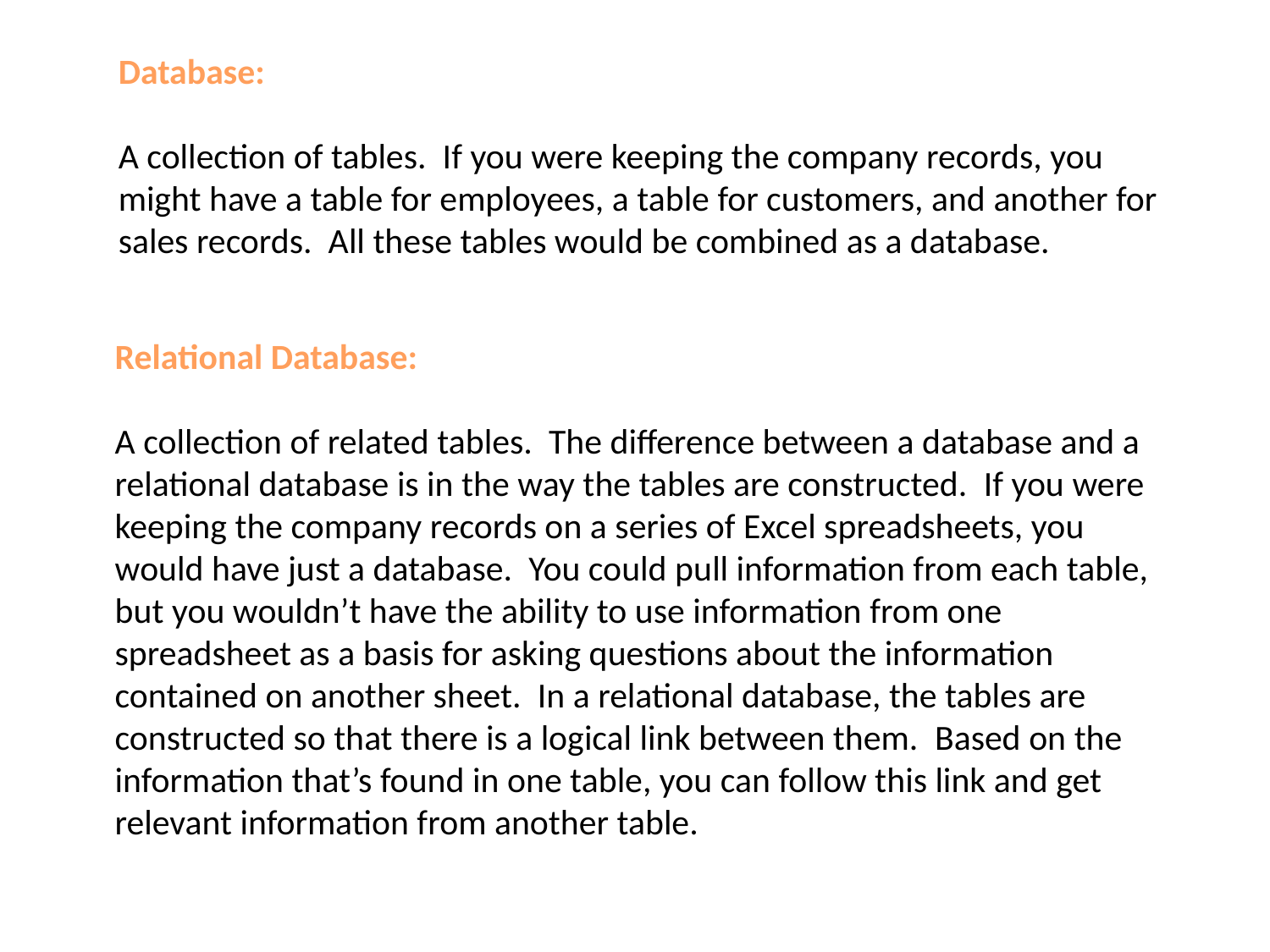

Database:

A collection of tables.  If you were keeping the company records, you might have a table for employees, a table for customers, and another for sales records.  All these tables would be combined as a database.

Relational Database:

A collection of related tables.  The difference between a database and a relational database is in the way the tables are constructed.  If you were keeping the company records on a series of Excel spreadsheets, you would have just a database.  You could pull information from each table, but you wouldn’t have the ability to use information from one spreadsheet as a basis for asking questions about the information contained on another sheet.  In a relational database, the tables are constructed so that there is a logical link between them.  Based on the information that’s found in one table, you can follow this link and get relevant information from another table.